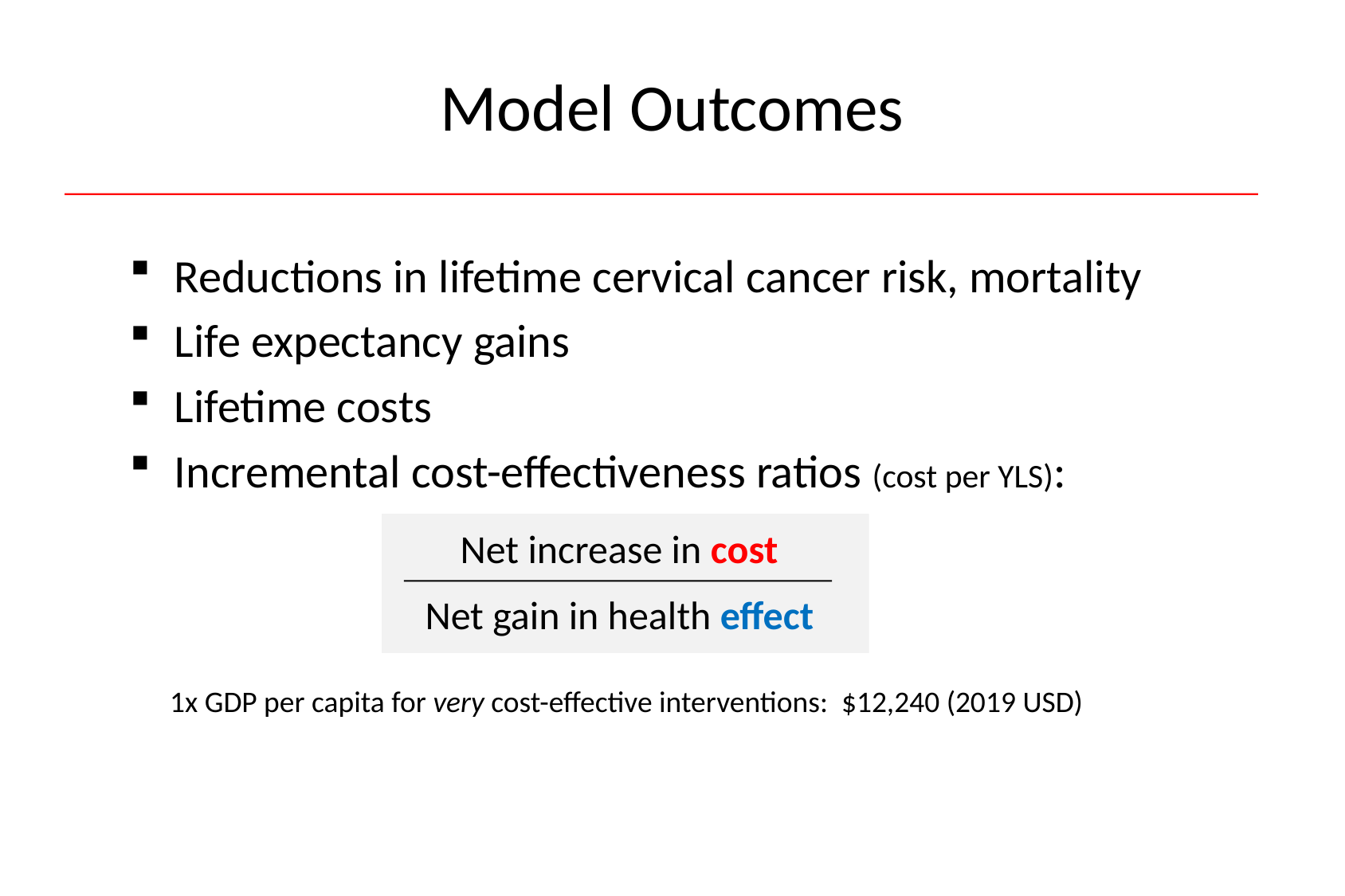

# Model Outcomes

Reductions in lifetime cervical cancer risk, mortality
Life expectancy gains
Lifetime costs
Incremental cost-effectiveness ratios (cost per YLS):

Net increase in cost

Net gain in health effect
1x GDP per capita for very cost-effective interventions:  $12,240 (2019 USD)